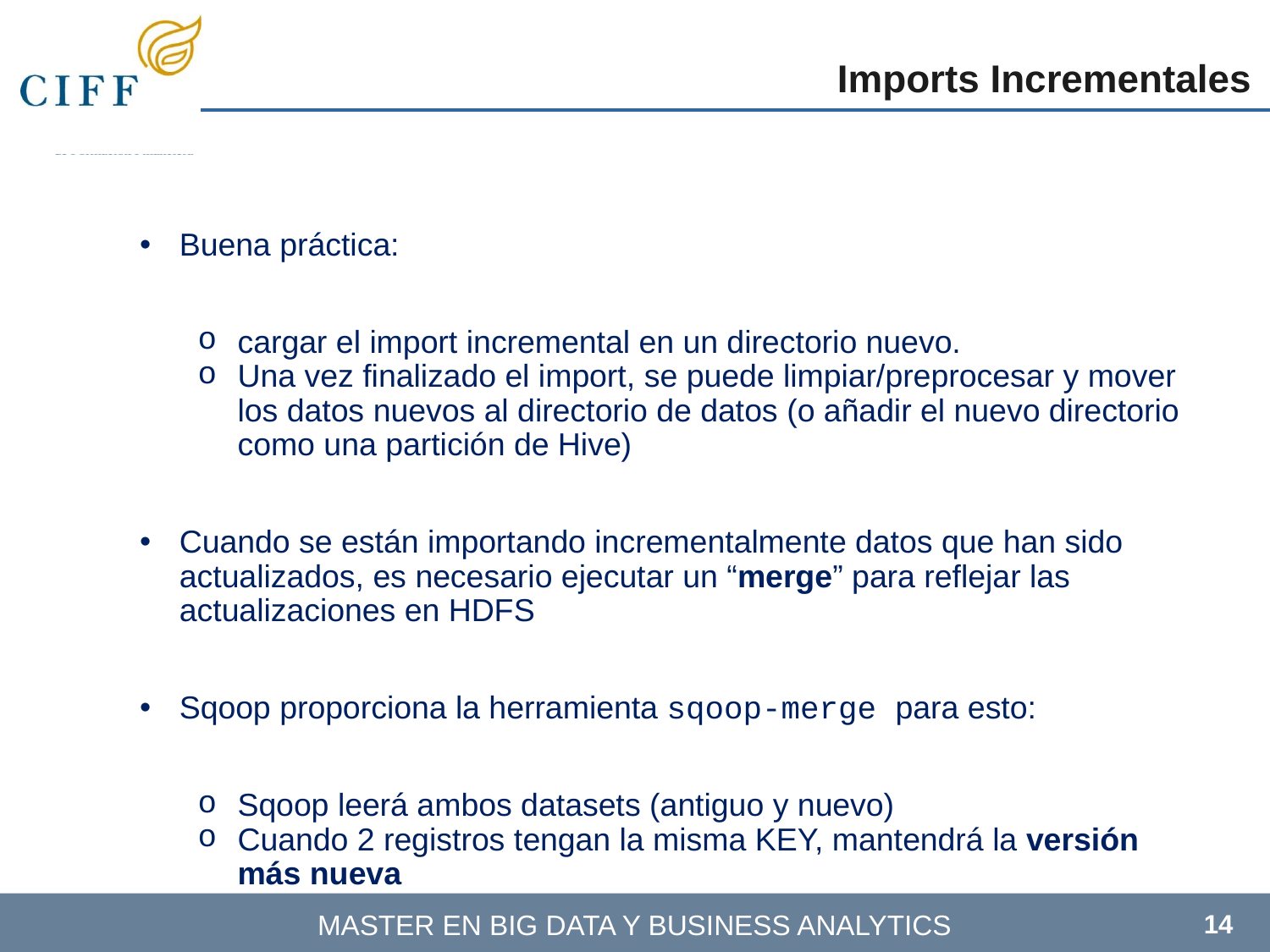

Imports Incrementales
Buena práctica:

cargar el import incremental en un directorio nuevo.
Una vez finalizado el import, se puede limpiar/preprocesar y mover los datos nuevos al directorio de datos (o añadir el nuevo directorio como una partición de Hive)

Cuando se están importando incrementalmente datos que han sido actualizados, es necesario ejecutar un “merge” para reflejar las actualizaciones en HDFS

Sqoop proporciona la herramienta sqoop-merge para esto:

Sqoop leerá ambos datasets (antiguo y nuevo)
Cuando 2 registros tengan la misma KEY, mantendrá la versión más nueva

14